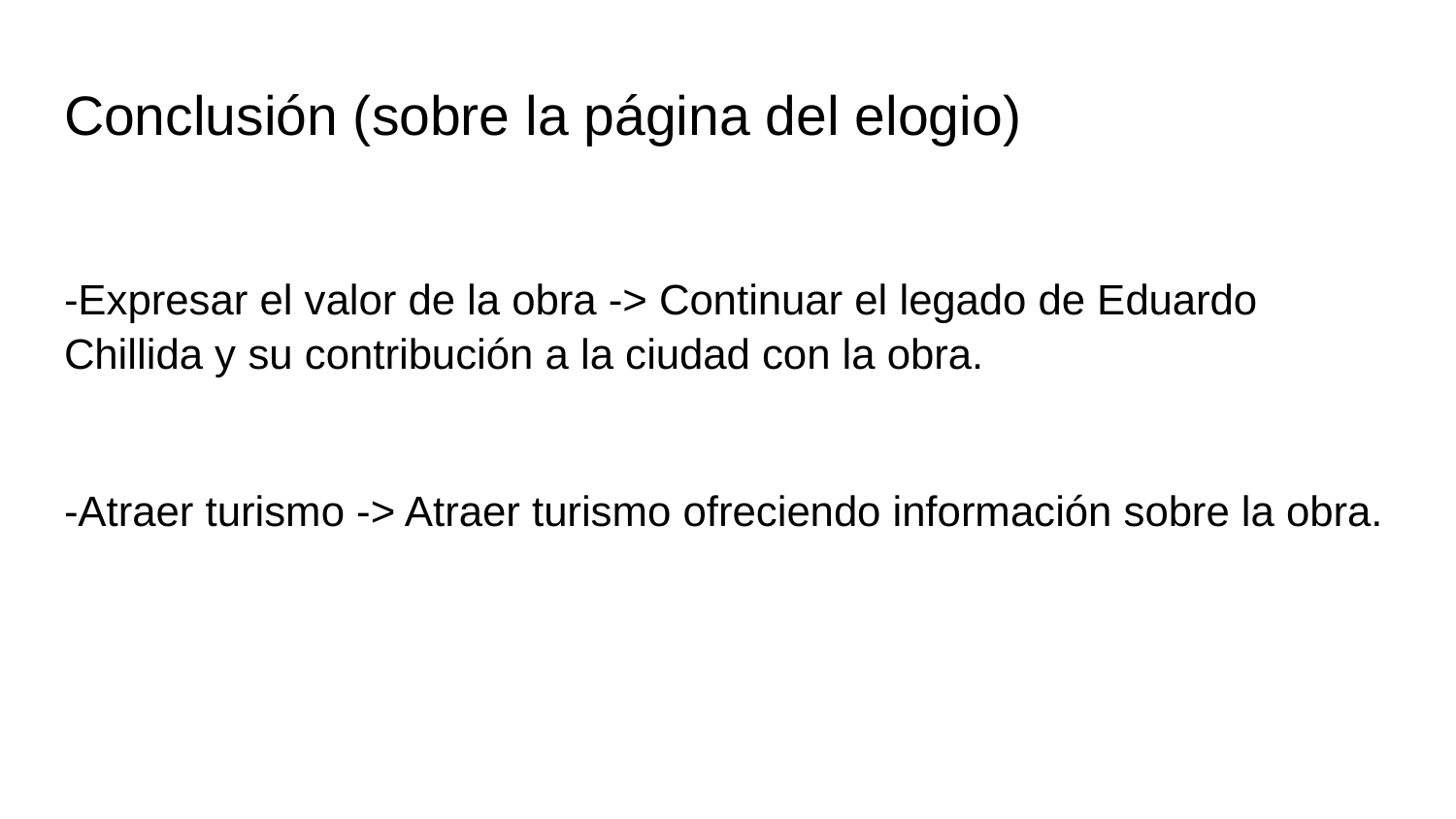

# Conclusión (sobre la página del elogio)

-Expresar el valor de la obra -> Continuar el legado de Eduardo Chillida y su contribución a la ciudad con la obra.

-Atraer turismo -> Atraer turismo ofreciendo información sobre la obra.